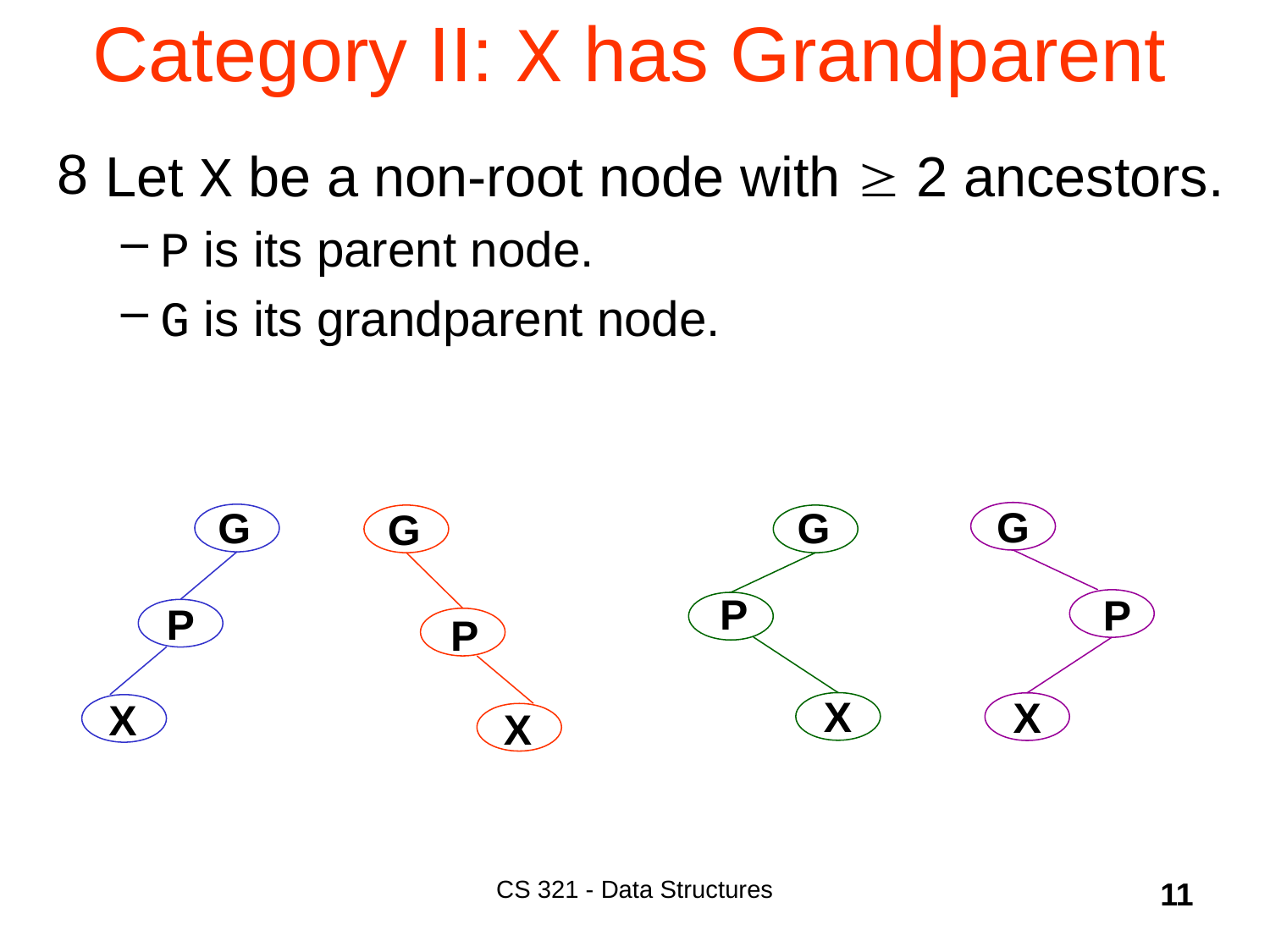

Category II: X has Grandparent
Let X be a non-root node with ≥ 2 ancestors.
P is its parent node.
G is its grandparent node.
G

P

X

G

P

X

G

P

X

G

P

X
CS 321 - Data Structures
11